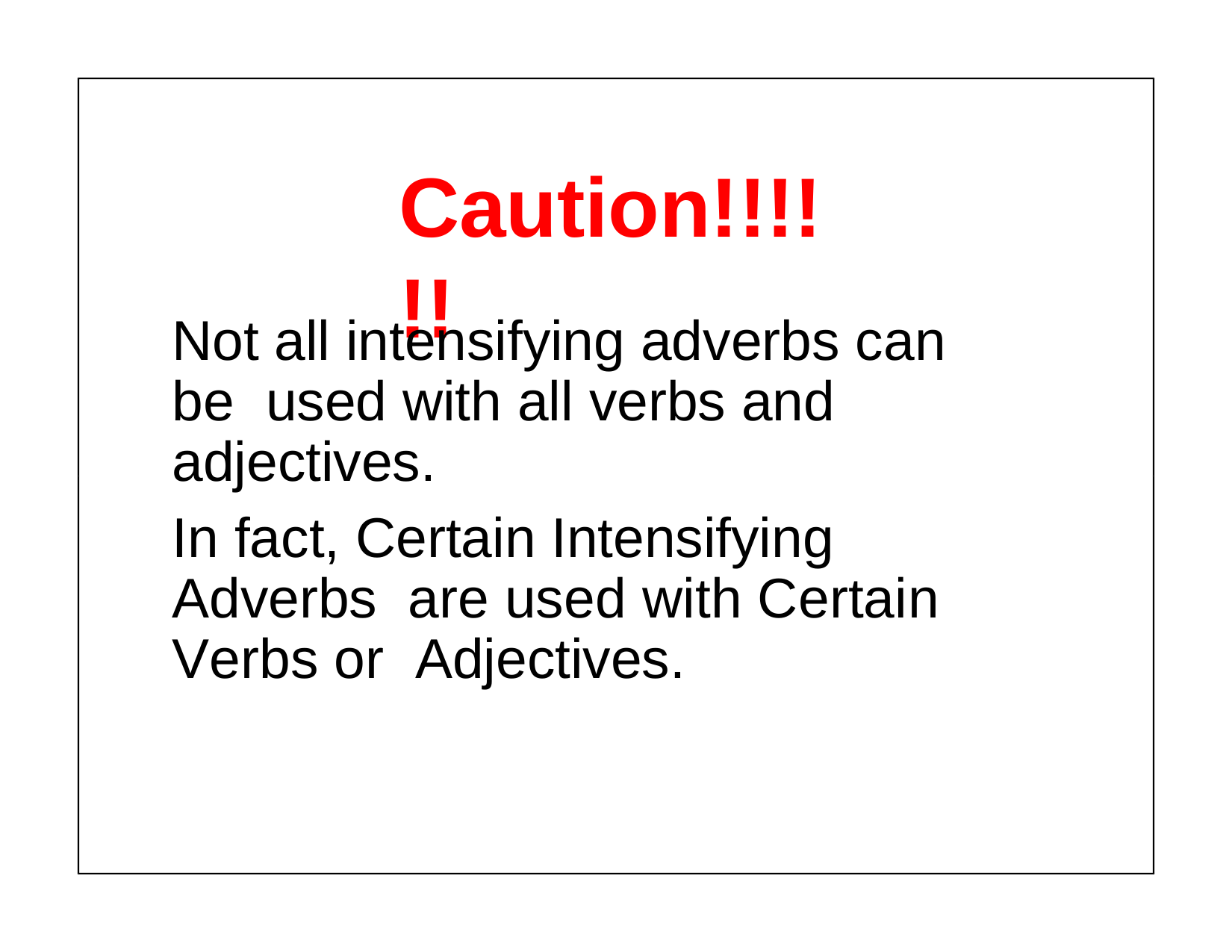

# Caution!!!!!!
Not all intensifying adverbs can be  used with all verbs and adjectives.
In fact, Certain Intensifying Adverbs  are used with Certain Verbs or  Adjectives.